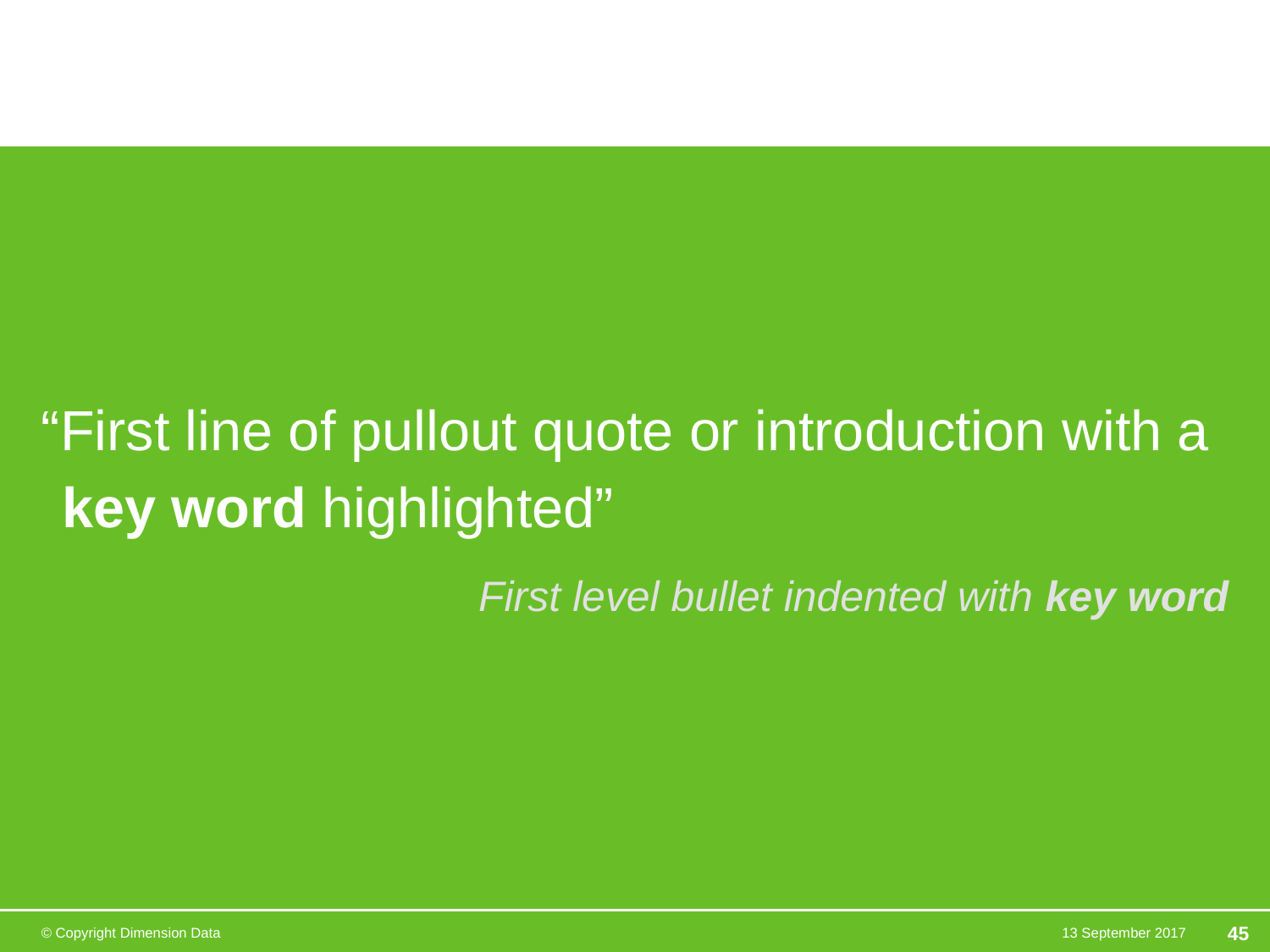

“First line of pullout quote or introduction with a key word highlighted”
First level bullet indented with key word